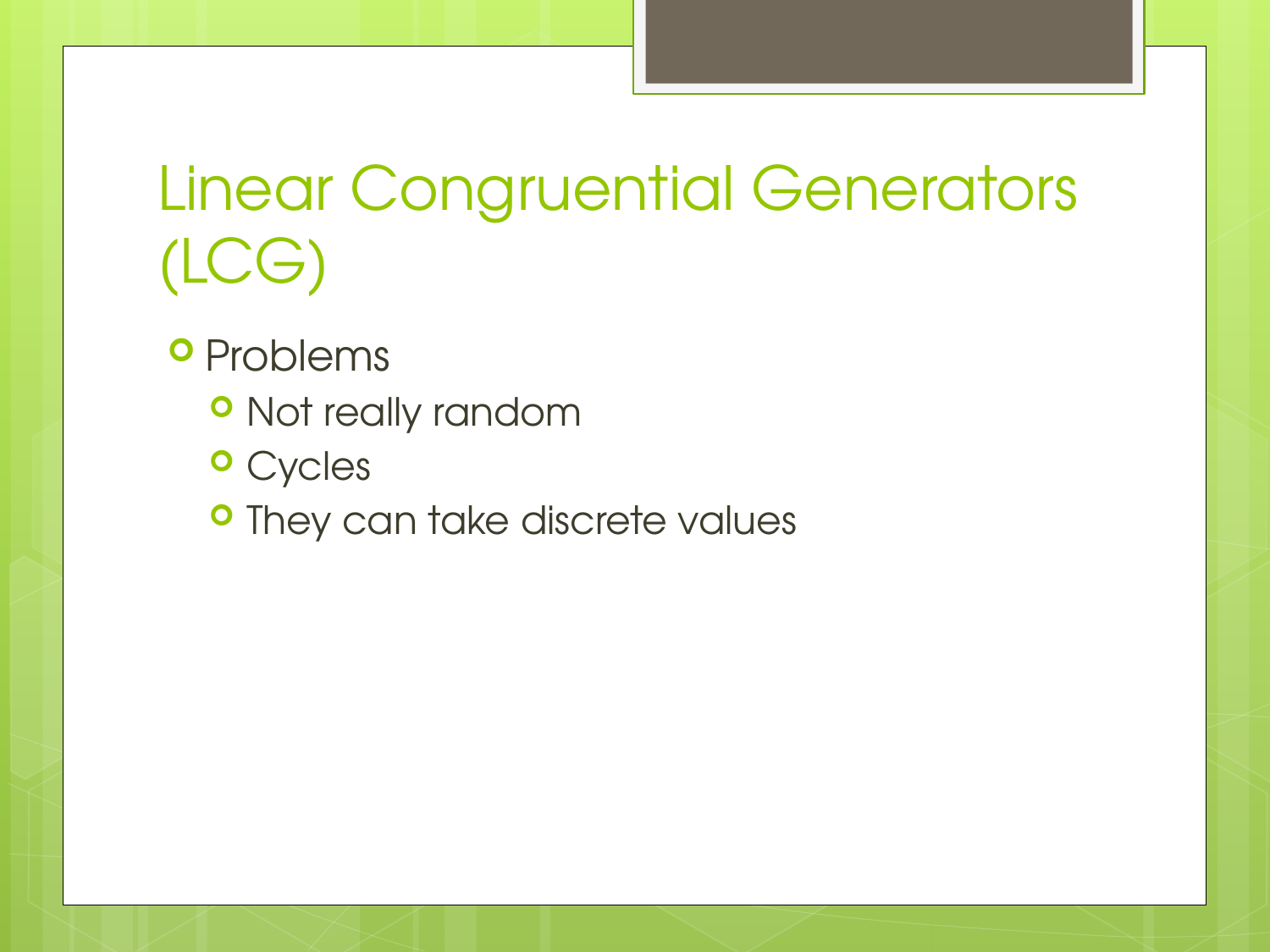

# Linear Congruential Generators (LCG)
Problems
Not really random
Cycles
They can take discrete values